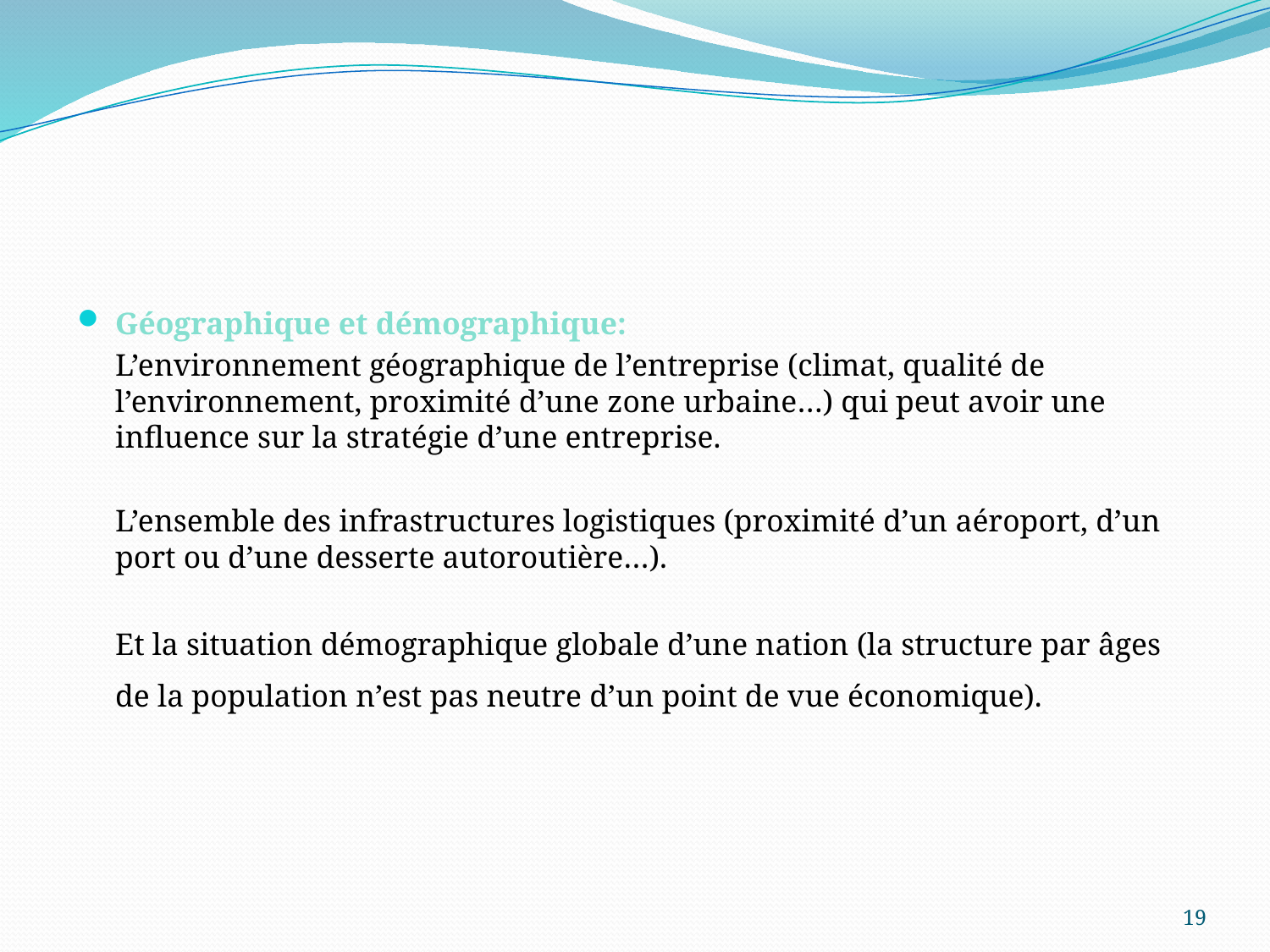

#

Géographique et démographique:
 	L’environnement géographique de l’entreprise (climat, qualité de l’environnement, proximité d’une zone urbaine…) qui peut avoir une influence sur la stratégie d’une entreprise.

	L’ensemble des infrastructures logistiques (proximité d’un aéroport, d’un port ou d’une desserte autoroutière…).

	Et la situation démographique globale d’une nation (la structure par âges de la population n’est pas neutre d’un point de vue économique).
19